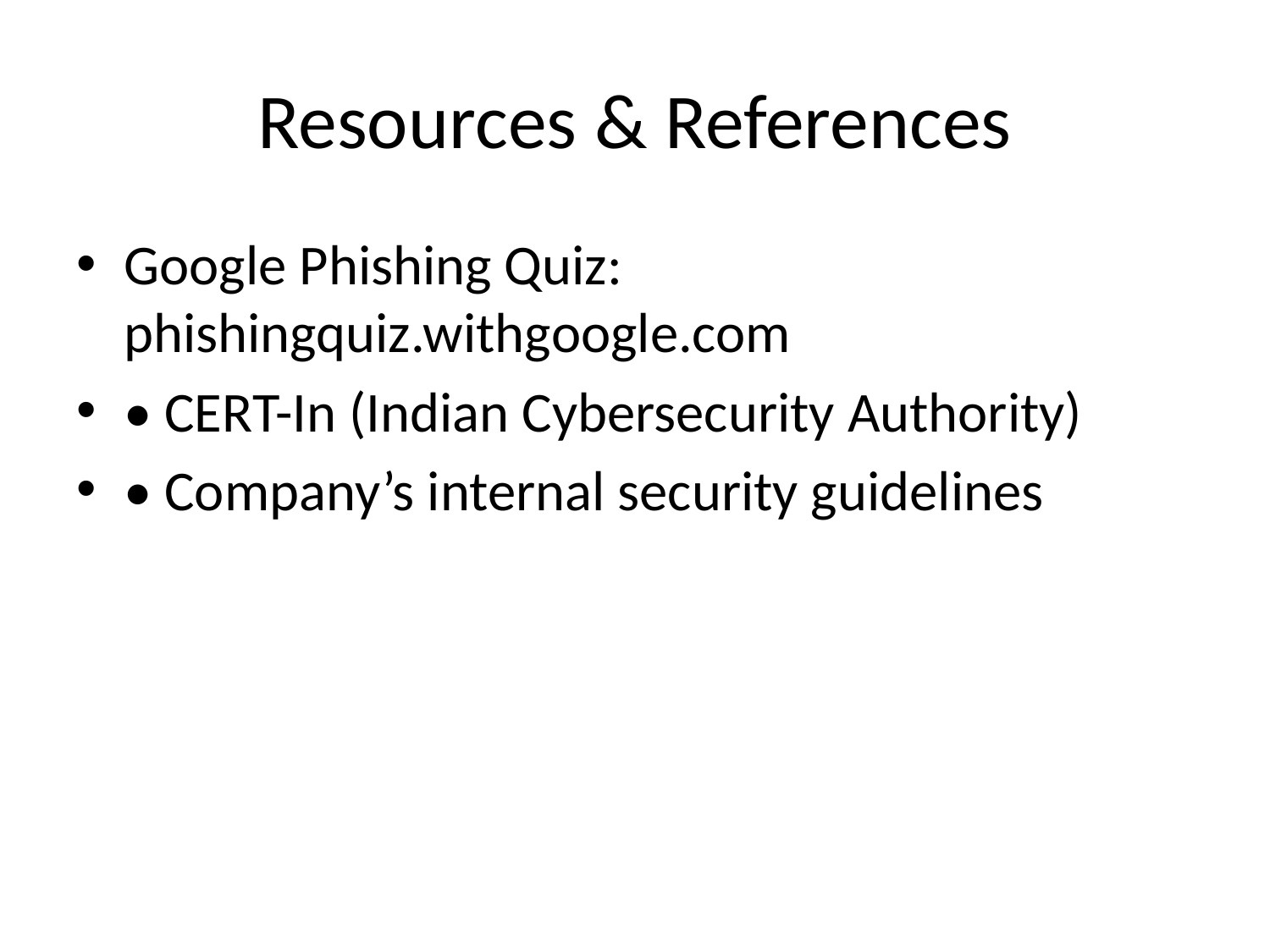

# Resources & References
Google Phishing Quiz: phishingquiz.withgoogle.com
• CERT-In (Indian Cybersecurity Authority)
• Company’s internal security guidelines